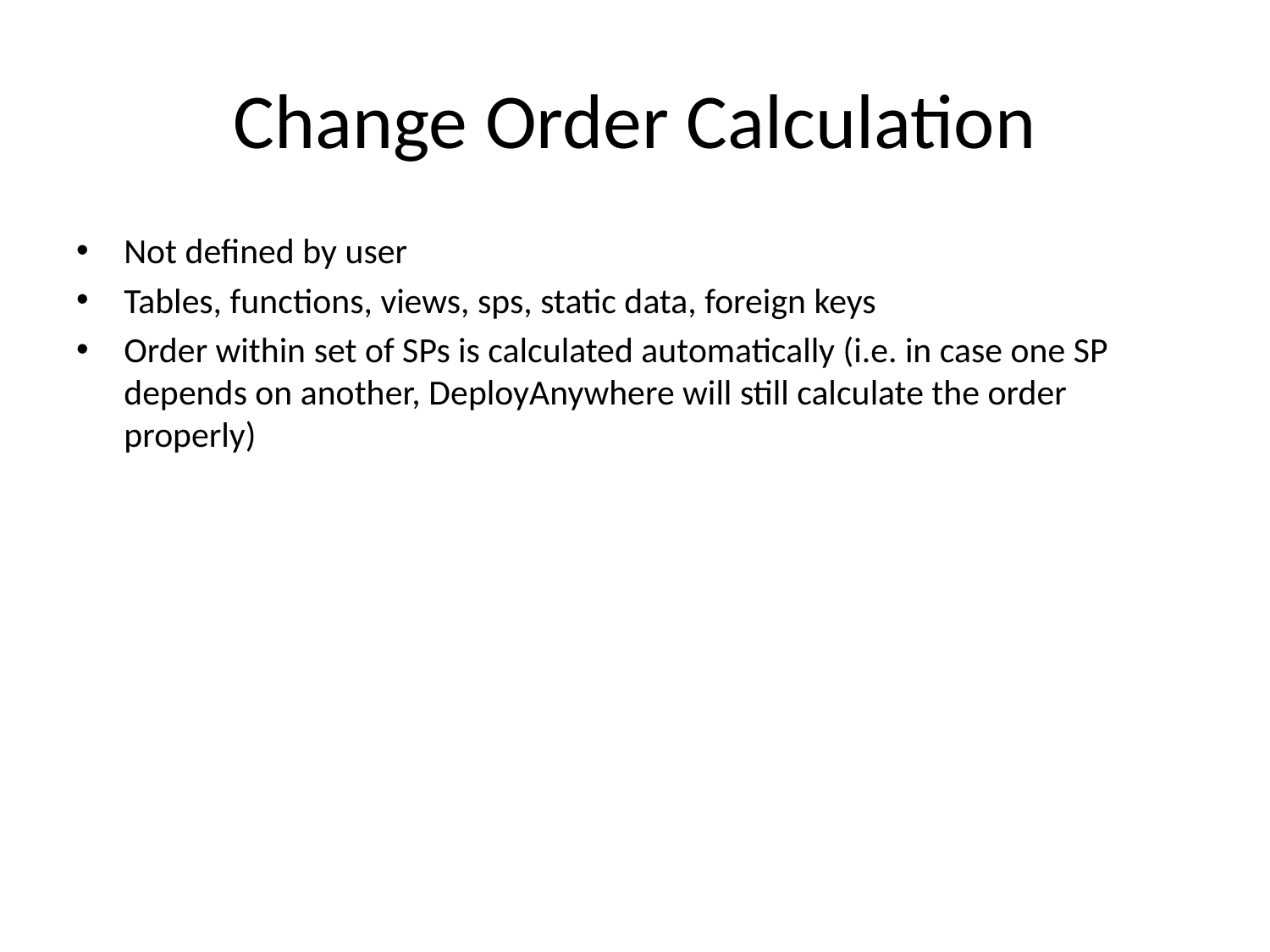

# Change Order Calculation
Not defined by user
Tables, functions, views, sps, static data, foreign keys
Order within set of SPs is calculated automatically (i.e. in case one SP depends on another, DeployAnywhere will still calculate the order properly)